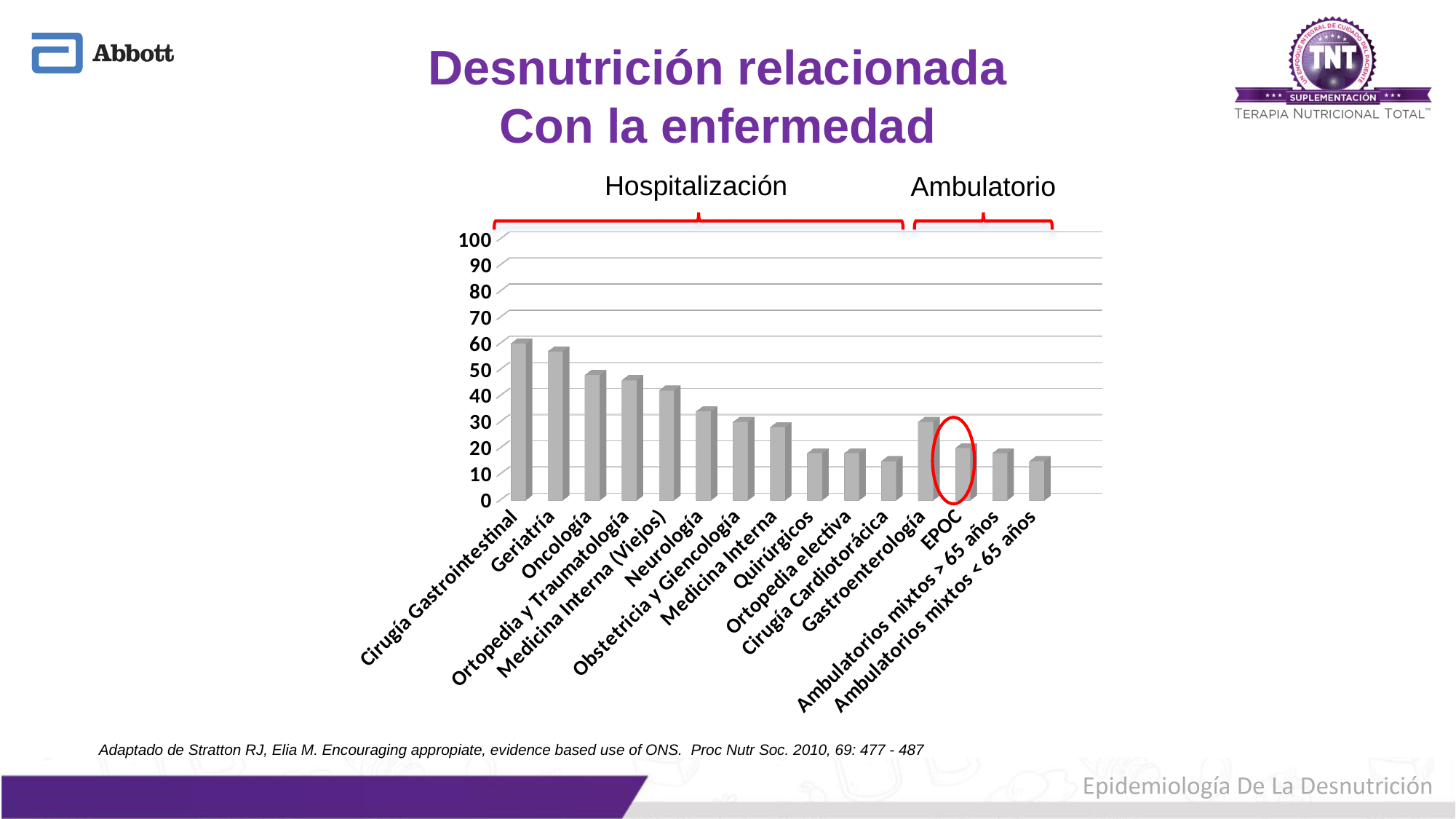

Desnutrición relacionada
Con la enfermedad

Hospitalización
Ambulatorio

[unsupported chart]

Adaptado de Stratton RJ, Elia M. Encouraging appropiate, evidence based use of ONS.  Proc Nutr Soc. 2010, 69: 477 - 487